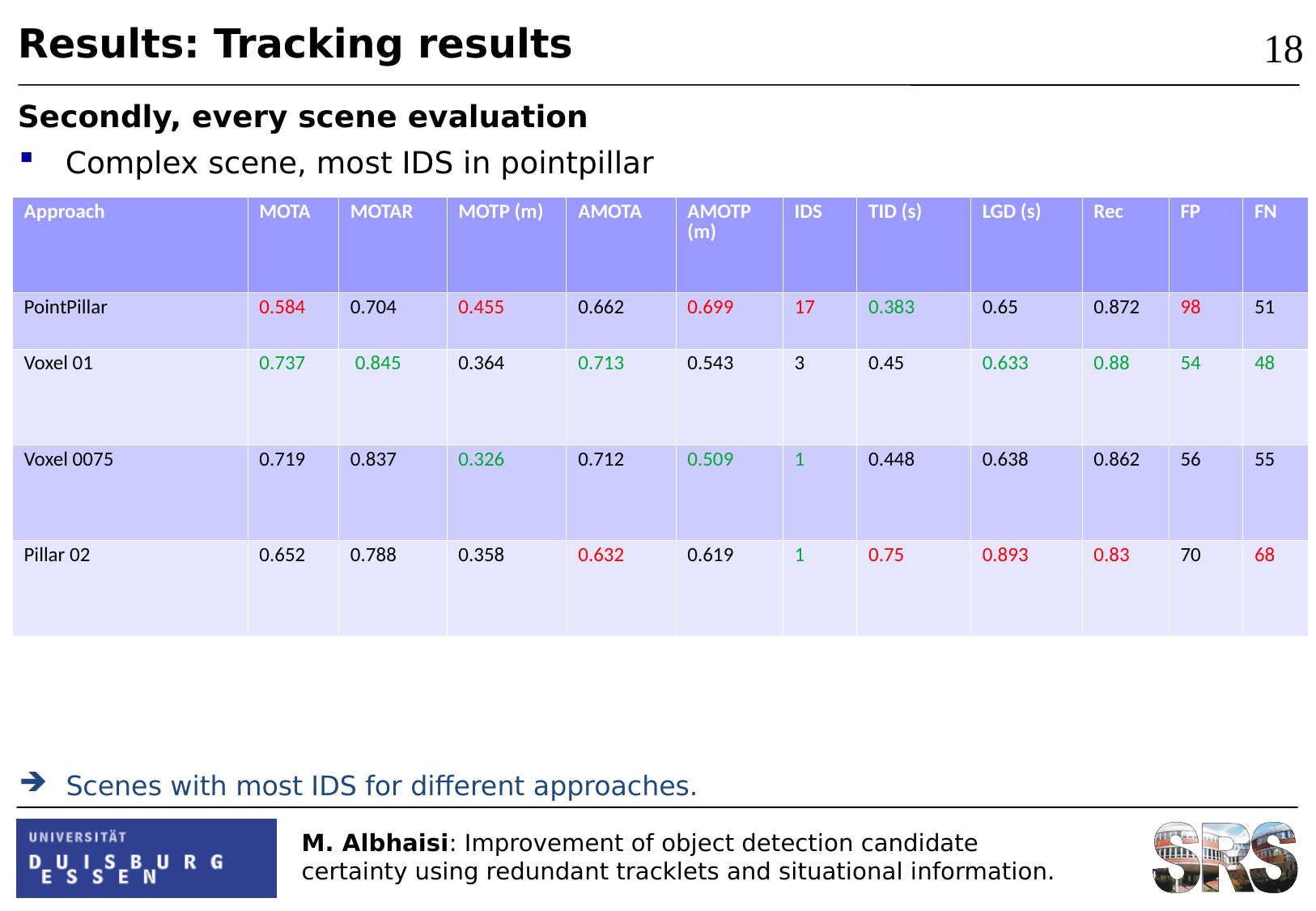

Results: Tracking results
18
Secondly, every scene evaluation
Complex scene, most IDS in pointpillar

| Approach | MOTA | MOTAR | MOTP (m) | AMOTA | AMOTP (m) | IDS | TID (s) | LGD (s) | Rec | FP | FN |
| --- | --- | --- | --- | --- | --- | --- | --- | --- | --- | --- | --- |
| PointPillar | 0.584 | 0.704 | 0.455 | 0.662 | 0.699 | 17 | 0.383 | 0.65 | 0.872 | 98 | 51 |
| Voxel 01 | 0.737 | 0.845 | 0.364 | 0.713 | 0.543 | 3 | 0.45 | 0.633 | 0.88 | 54 | 48 |
| Voxel 0075 | 0.719 | 0.837 | 0.326 | 0.712 | 0.509 | 1 | 0.448 | 0.638 | 0.862 | 56 | 55 |
| Pillar 02 | 0.652 | 0.788 | 0.358 | 0.632 | 0.619 | 1 | 0.75 | 0.893 | 0.83 | 70 | 68 |

Scenes with most IDS for different approaches.